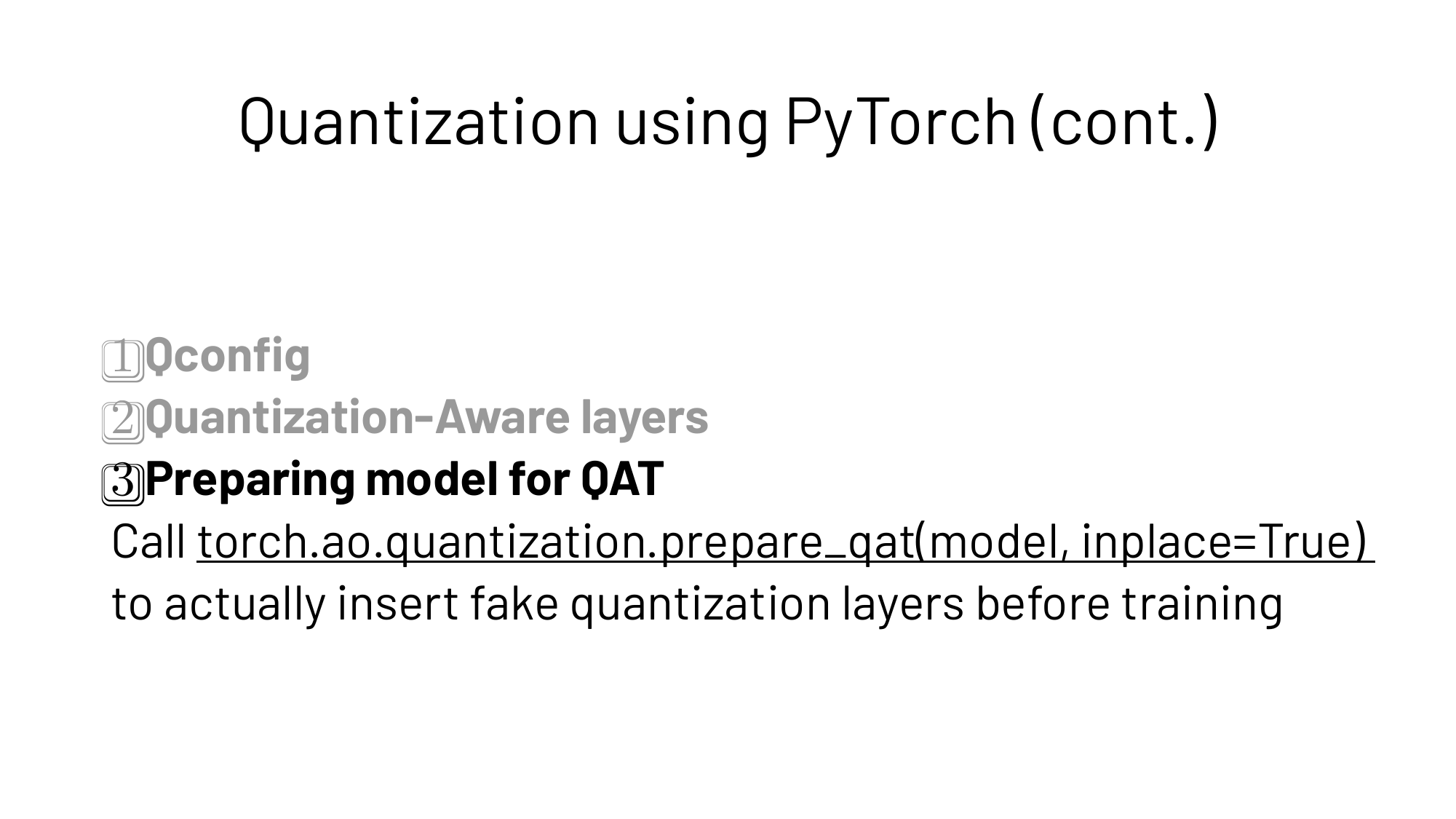

# Quantization using PyTorch (cont.)

1️⃣ Qconfig
2️⃣ Quantization-Aware layers
3️⃣ Preparing model for QAT
Call torch.ao.quantization.prepare_qat(model, inplace=True)
to actually insert fake quantization layers before training